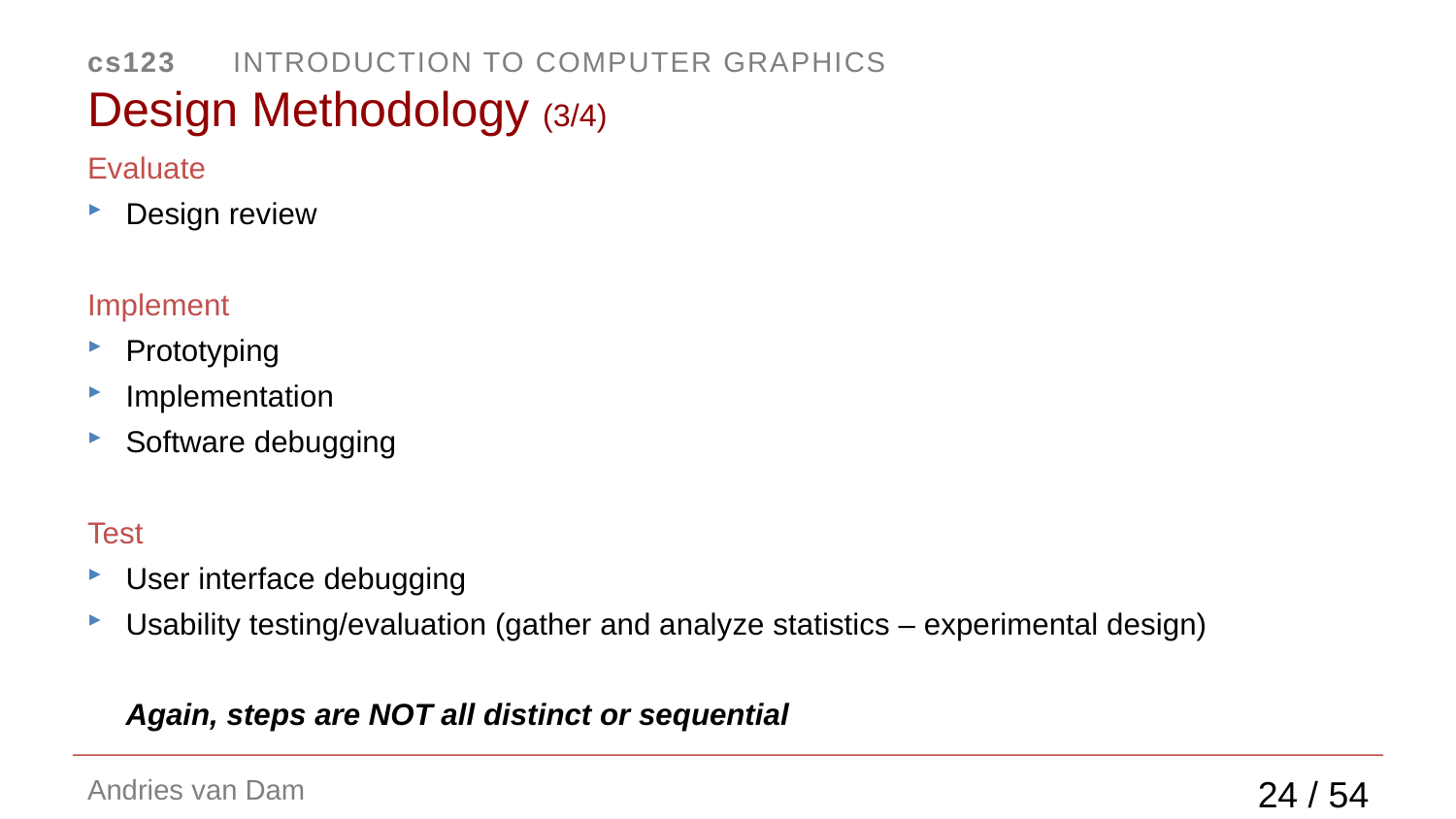

# Design Methodology (3/4)
Evaluate
Design review

Implement
Prototyping
Implementation
Software debugging

Test
User interface debugging
Usability testing/evaluation (gather and analyze statistics – experimental design)

	Again, steps are NOT all distinct or sequential